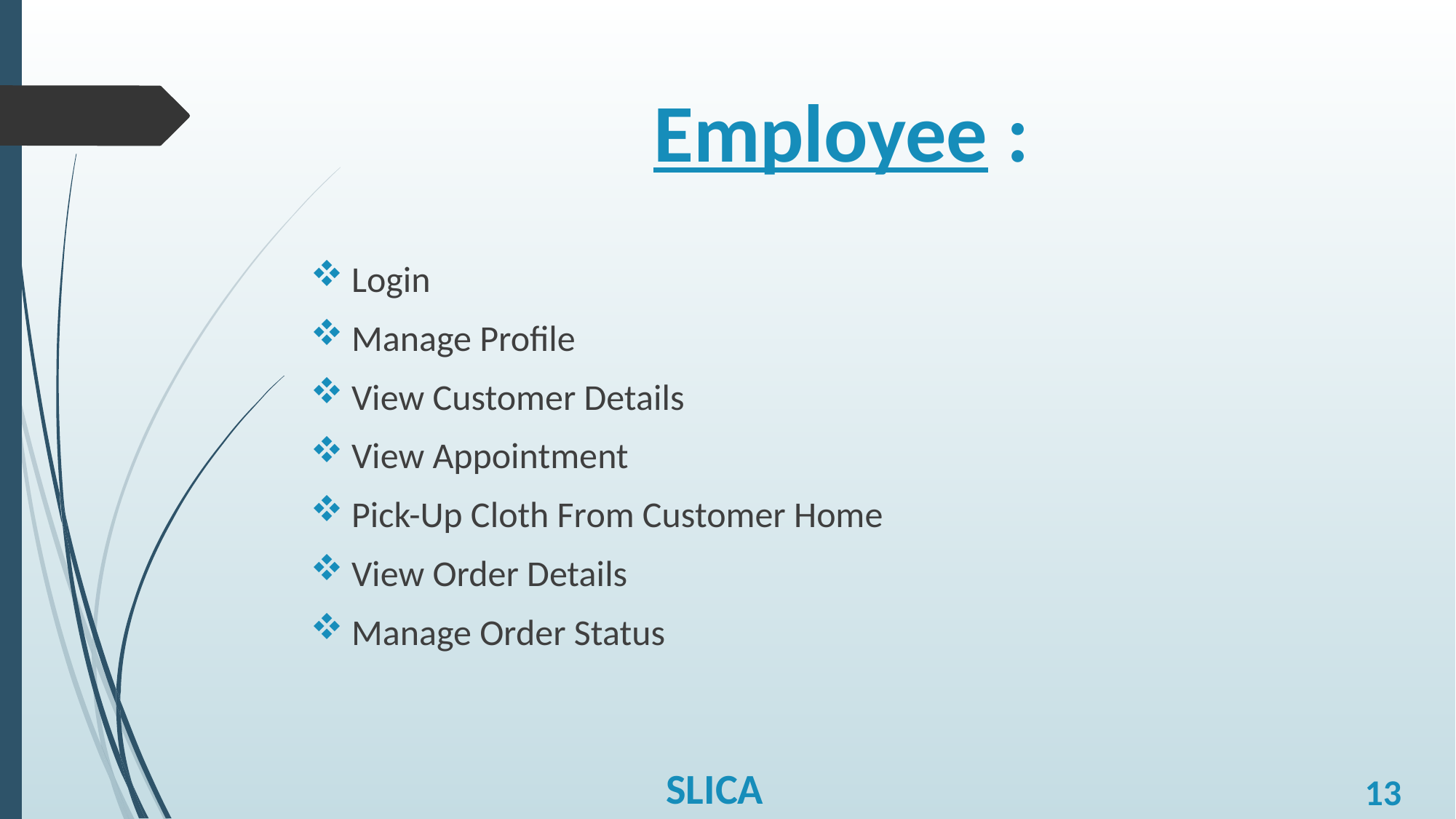

# Employee :
Login
Manage Profile
View Customer Details
View Appointment
Pick-Up Cloth From Customer Home
View Order Details
Manage Order Status
SLICA
13